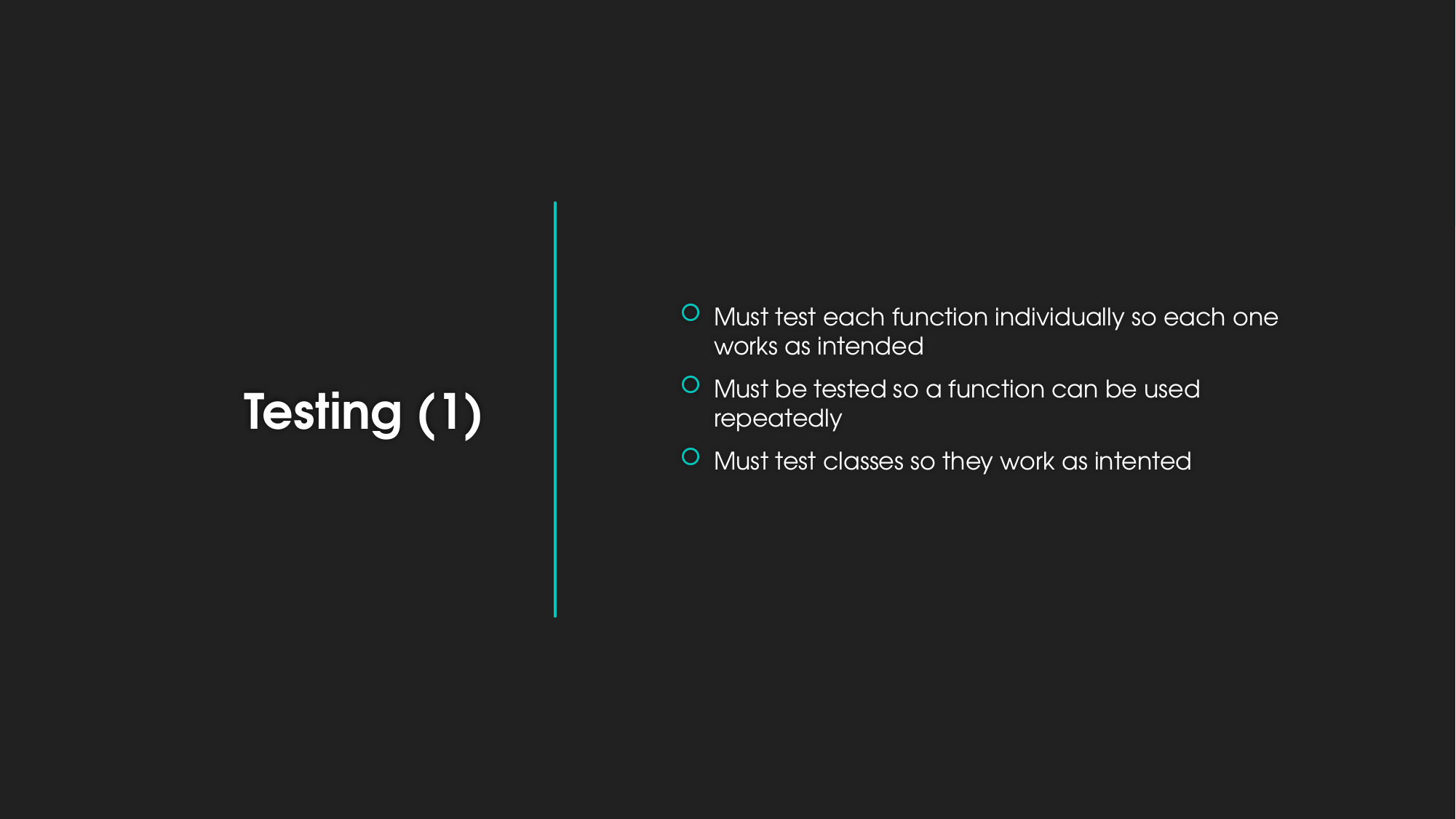

Must test each function individually so each one works as intended
Must be tested so a function can be used repeatedly
Must test classes so they work as intented

# Testing (1)